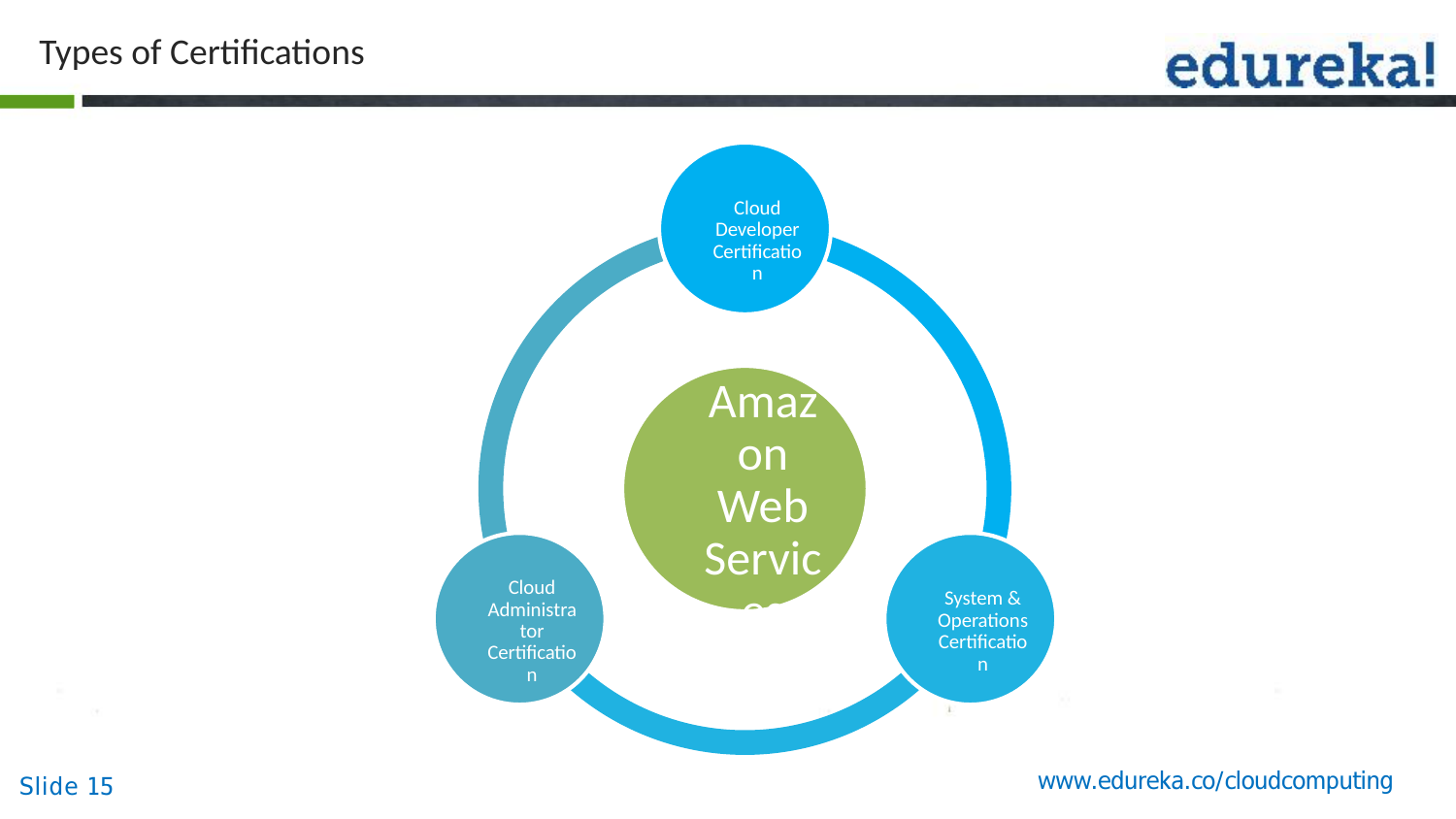

Types of Certifications
Cloud Developer Certification

Amazon Web Services
Cloud Administrator Certification
System & Operations Certification